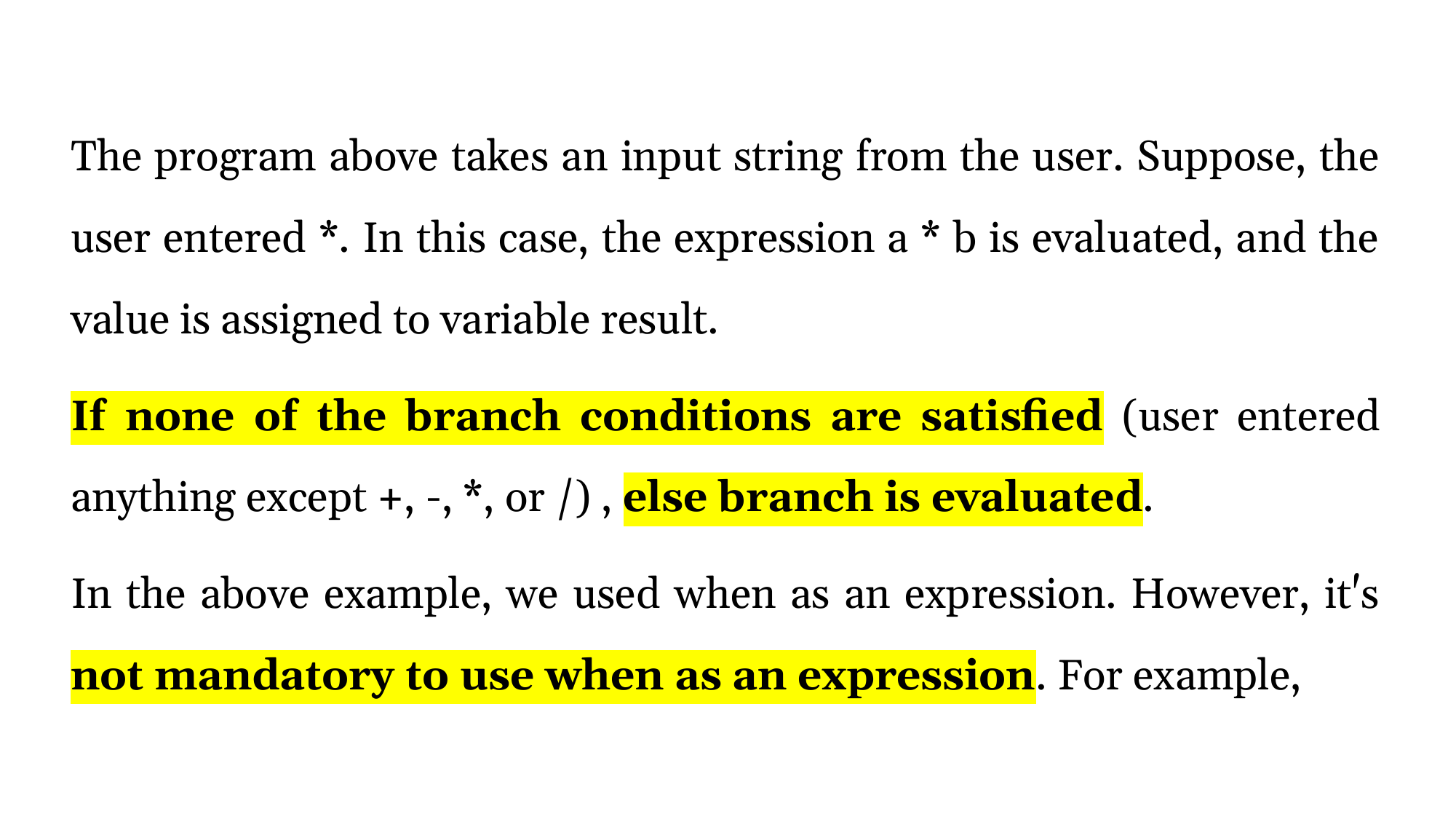

The program above takes an input string from the user. Suppose, the user entered *. In this case, the expression a * b is evaluated, and the value is assigned to variable result.
If none of the branch conditions are satisfied (user entered anything except +, -, *, or /) , else branch is evaluated.
In the above example, we used when as an expression. However, it's not mandatory to use when as an expression. For example,